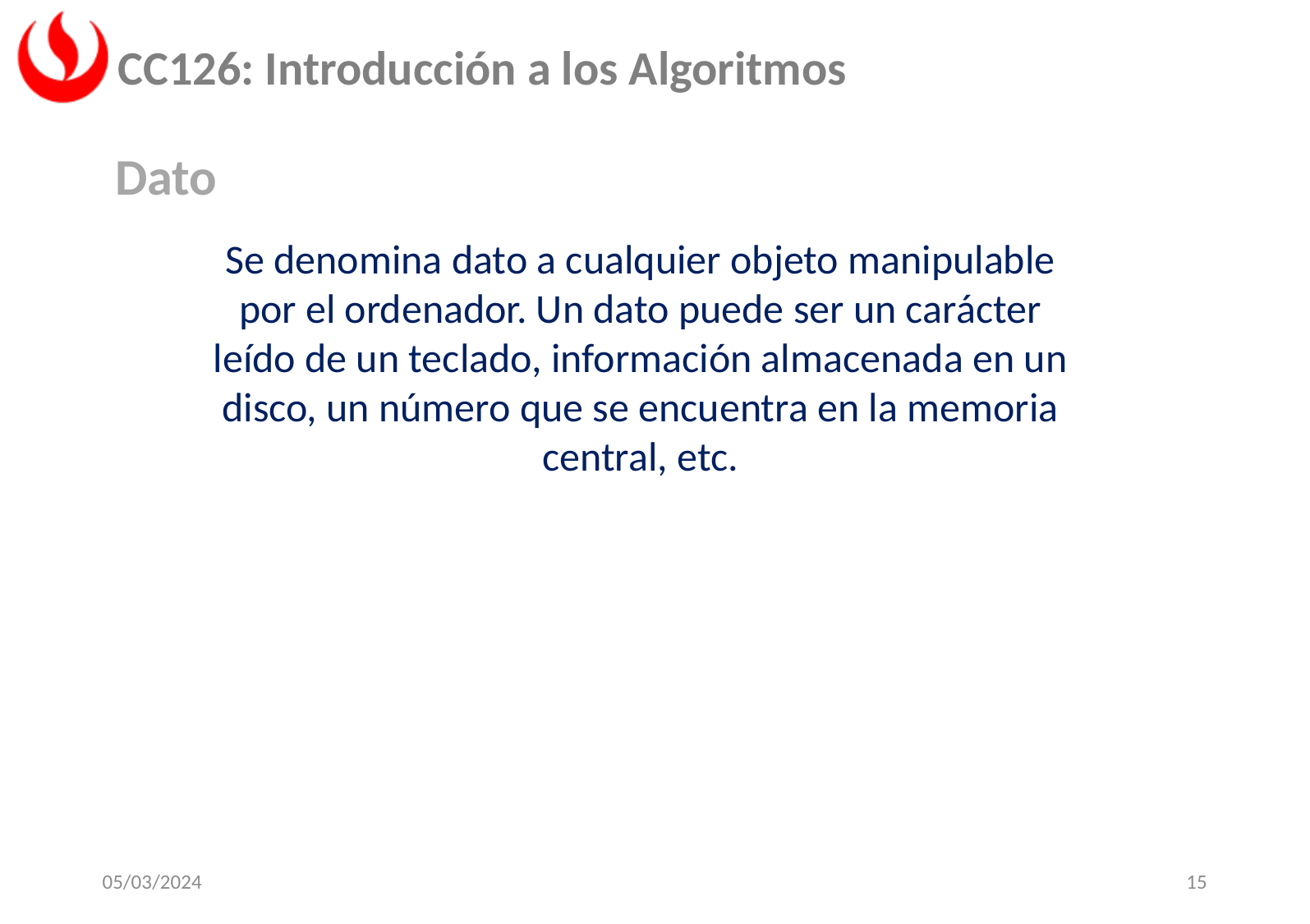

Dato
Se denomina dato a cualquier objeto manipulable por el ordenador. Un dato puede ser un carácter leído de un teclado, información almacenada en un disco, un número que se encuentra en la memoria central, etc.
05/03/2024
15